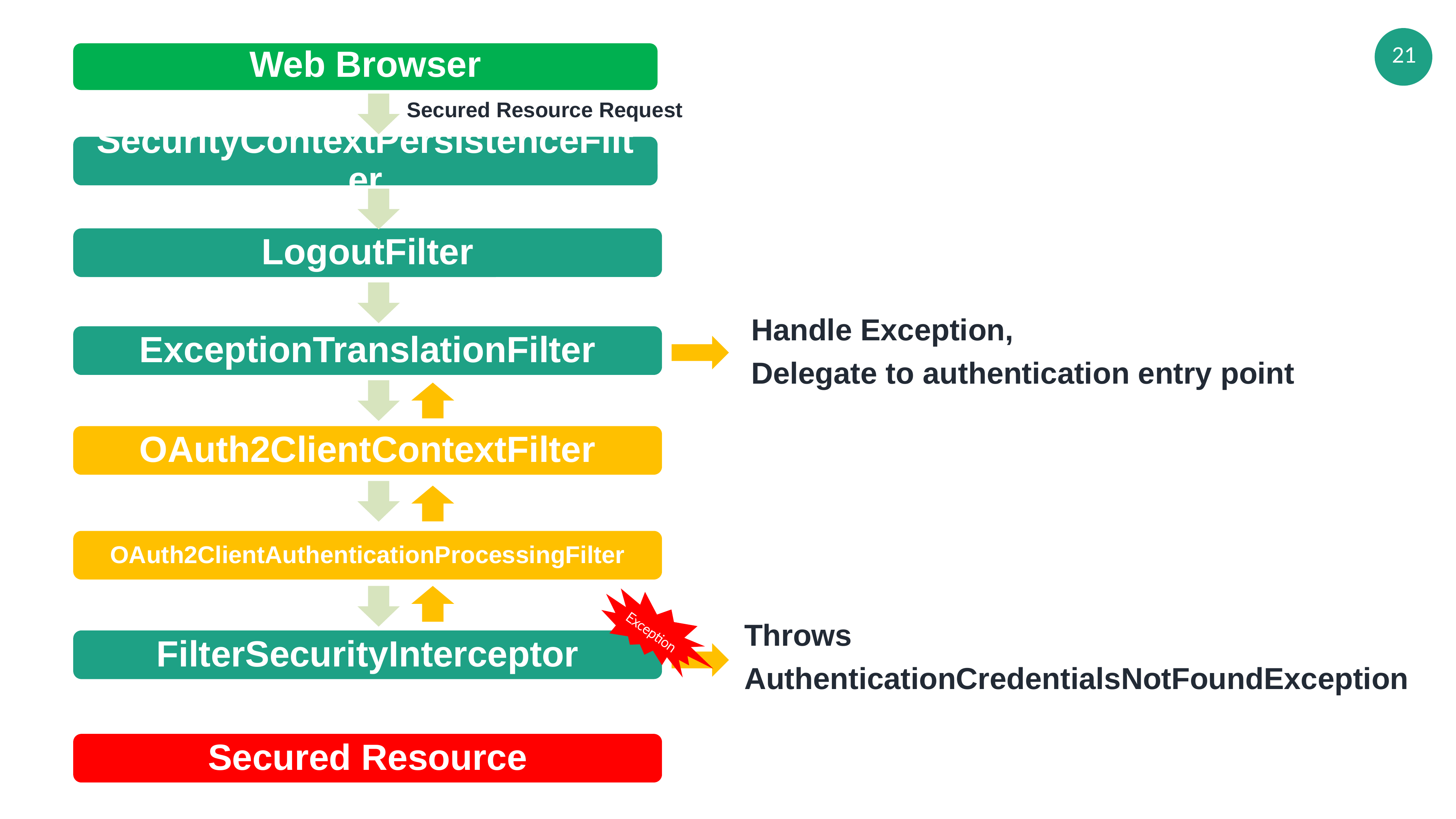

Web Browser

Secured Resource Request

SecurityContextPersistenceFilter

LogoutFilter

Handle Exception,
Delegate to authentication entry point

ExceptionTranslationFilter

OAuth2ClientContextFilter

OAuth2ClientAuthenticationProcessingFilter

Throws
AuthenticationCredentialsNotFoundException

Exception

FilterSecurityInterceptor

Secured Resource